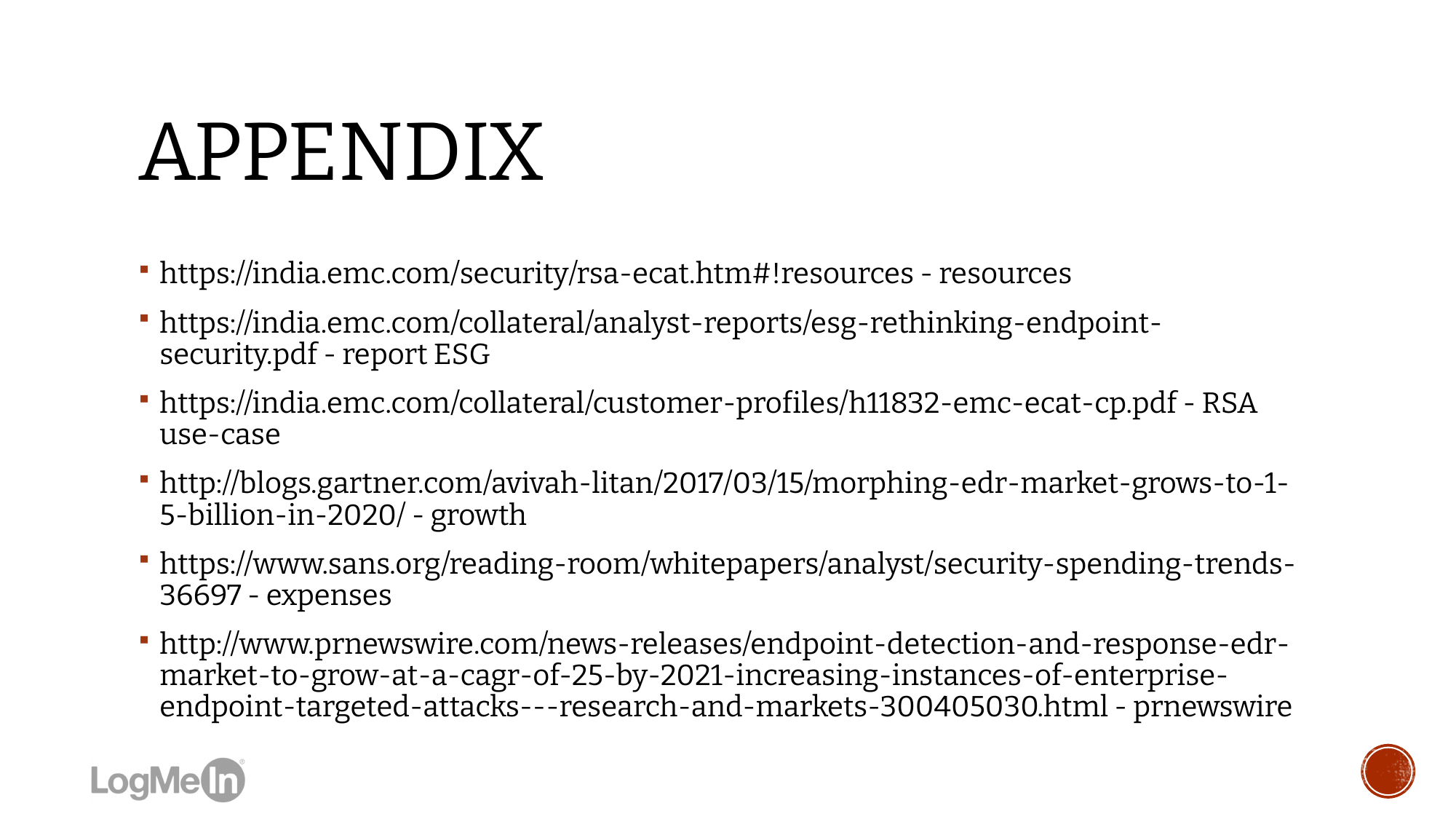

# Appendix
https://india.emc.com/security/rsa-ecat.htm#!resources - resources
https://india.emc.com/collateral/analyst-reports/esg-rethinking-endpoint-security.pdf - report ESG
https://india.emc.com/collateral/customer-profiles/h11832-emc-ecat-cp.pdf - RSA use-case
http://blogs.gartner.com/avivah-litan/2017/03/15/morphing-edr-market-grows-to-1-5-billion-in-2020/ - growth
https://www.sans.org/reading-room/whitepapers/analyst/security-spending-trends-36697 - expenses
http://www.prnewswire.com/news-releases/endpoint-detection-and-response-edr-market-to-grow-at-a-cagr-of-25-by-2021-increasing-instances-of-enterprise-endpoint-targeted-attacks---research-and-markets-300405030.html - prnewswire